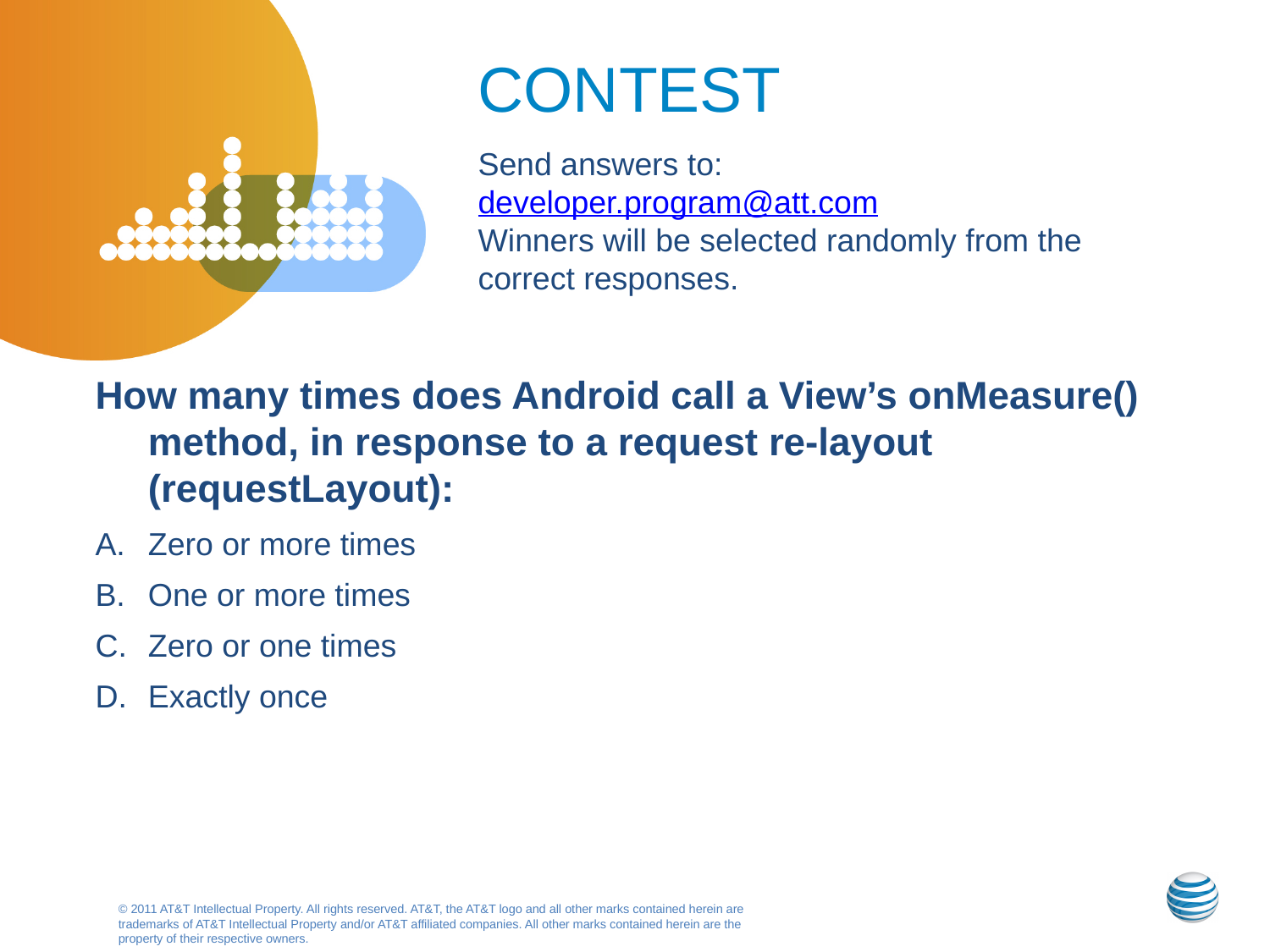

CONTEST
Send answers to:
developer.program@att.com
Winners will be selected randomly from the correct responses.
How many times does Android call a View’s onMeasure() method, in response to a request re-layout (requestLayout):
Zero or more times
One or more times
Zero or one times
Exactly once